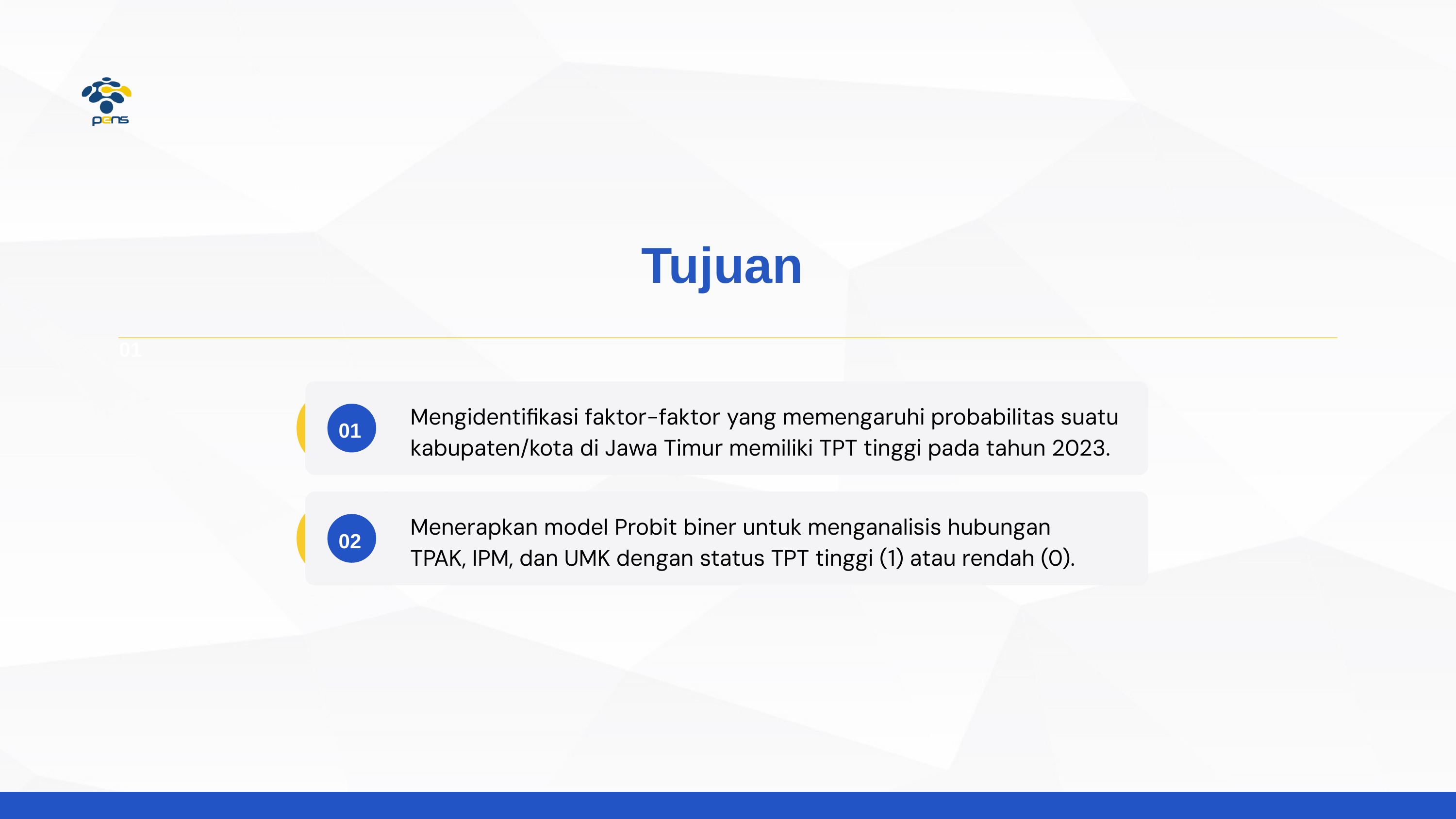

Tujuan
01

Mengidentifikasi faktor-faktor yang memengaruhi probabilitas suatu kabupaten/kota di Jawa Timur memiliki TPT tinggi pada tahun 2023.

01

Menerapkan model Probit biner untuk menganalisis hubungan TPAK, IPM, dan UMK dengan status TPT tinggi (1) atau rendah (0).

02